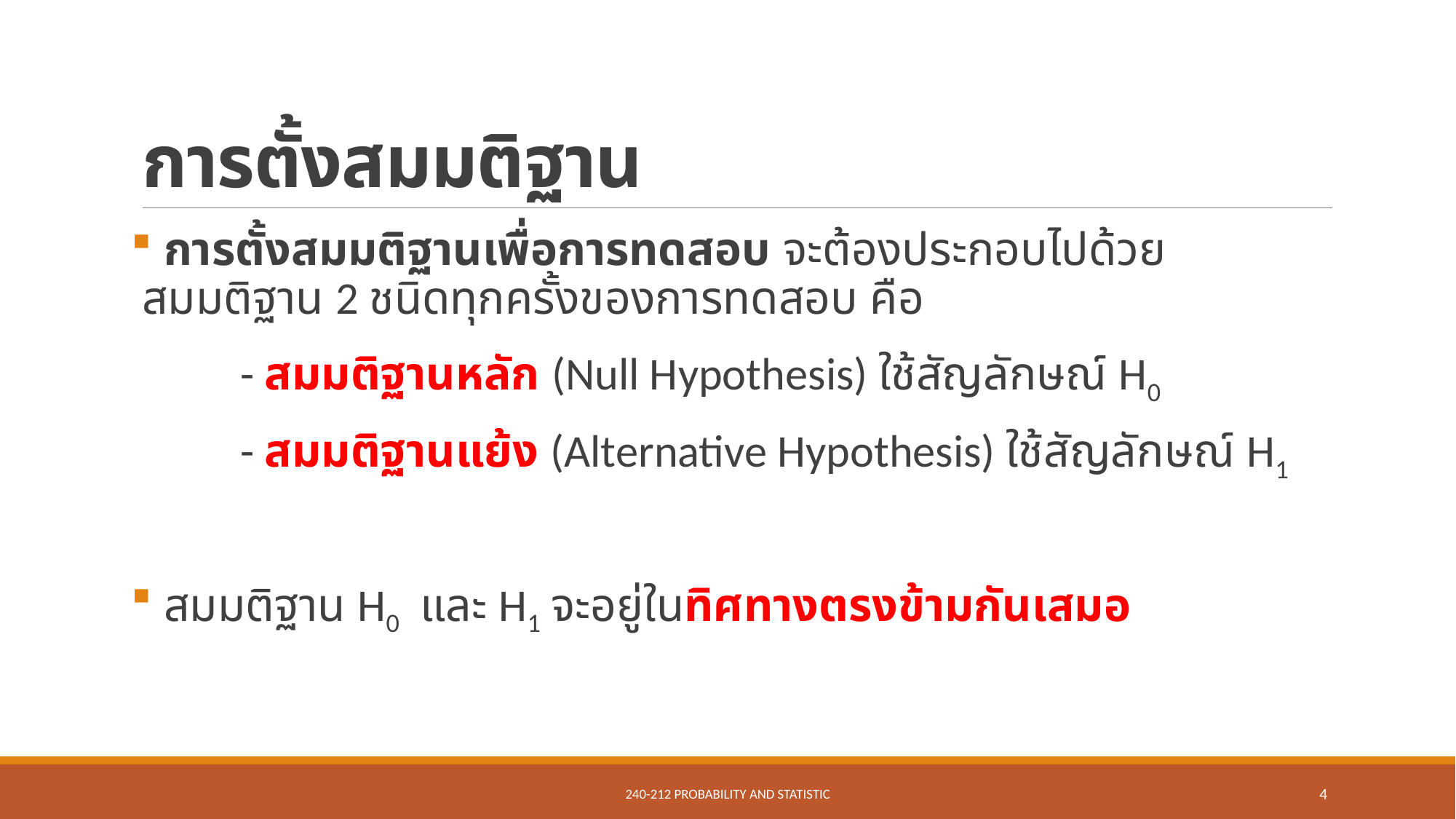

# การตั้งสมมติฐาน
 การตั้งสมมติฐานเพื่อการทดสอบ จะต้องประกอบไปด้วยสมมติฐาน 2 ชนิดทุกครั้งของการทดสอบ คือ
	- สมมติฐานหลัก (Null Hypothesis) ใช้สัญลักษณ์ H0
	- สมมติฐานแย้ง (Alternative Hypothesis) ใช้สัญลักษณ์ H1

 สมมติฐาน H0  และ H1 จะอยู่ในทิศทางตรงข้ามกันเสมอ

240-212 Probability and Statistic
4